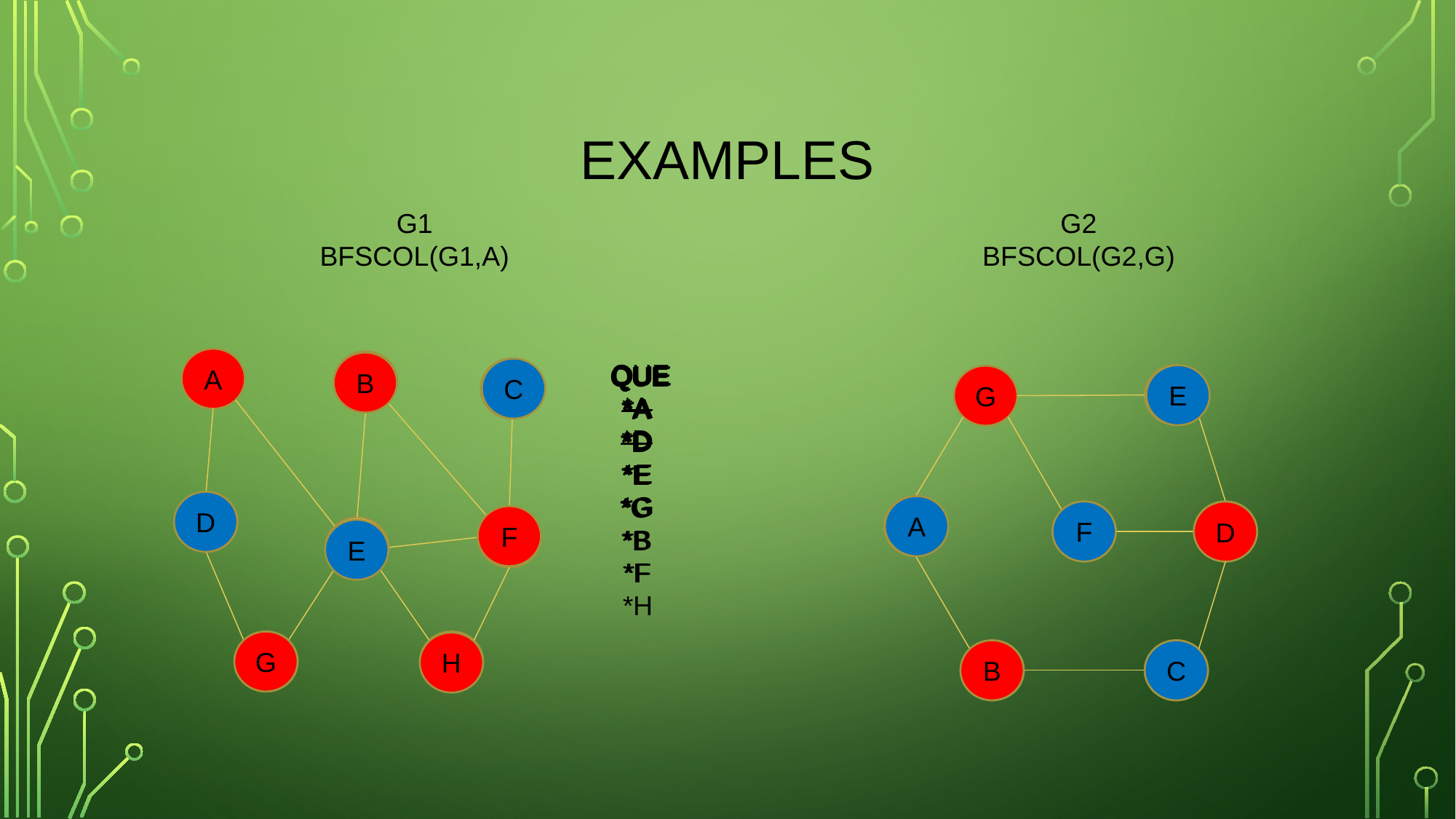

# examples
G1
BFSCOL(G1,A)

G2
BFSCOL(G2,G)

A
B
 QUE
*A
*D
B
 QUE
*A
*D
*E
*G
 QUE
*A
*D
*E
 QUE
*A
*D
*E
*G
*B
*F
 QUE
*A
*D
*E
*G
*B
*F
*H
 QUE
*A
*D
*E
*G
*B
C
C
E
E
G
D
D
A
A
F
F
D
D
F
F
E
E
G
H
G
H
B
B
C
C